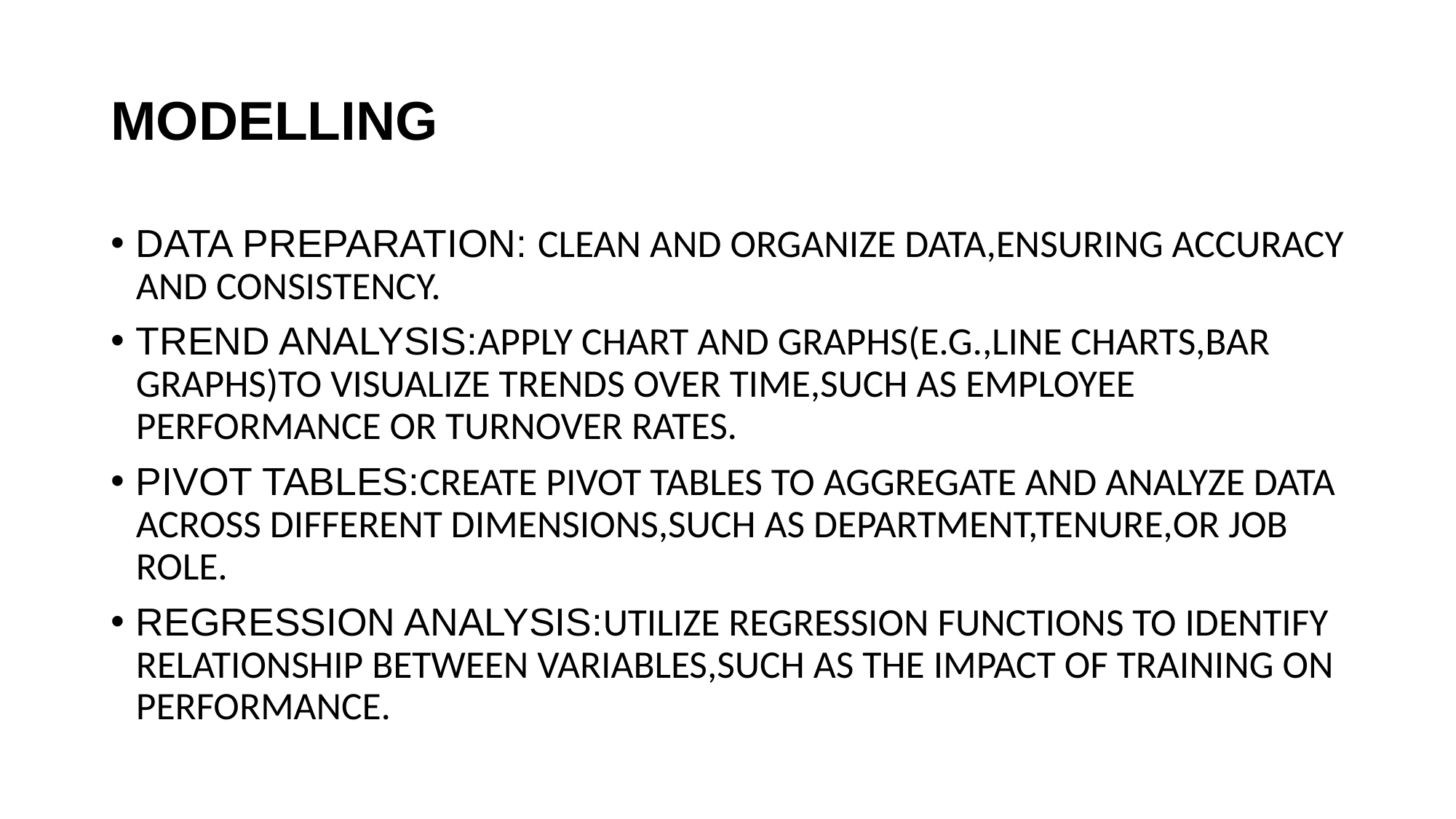

# MODELLING
DATA PREPARATION: CLEAN AND ORGANIZE DATA,ENSURING ACCURACY AND CONSISTENCY.
TREND ANALYSIS:APPLY CHART AND GRAPHS(E.G.,LINE CHARTS,BAR GRAPHS)TO VISUALIZE TRENDS OVER TIME,SUCH AS EMPLOYEE PERFORMANCE OR TURNOVER RATES.
PIVOT TABLES:CREATE PIVOT TABLES TO AGGREGATE AND ANALYZE DATA ACROSS DIFFERENT DIMENSIONS,SUCH AS DEPARTMENT,TENURE,OR JOB ROLE.
REGRESSION ANALYSIS:UTILIZE REGRESSION FUNCTIONS TO IDENTIFY RELATIONSHIP BETWEEN VARIABLES,SUCH AS THE IMPACT OF TRAINING ON PERFORMANCE.